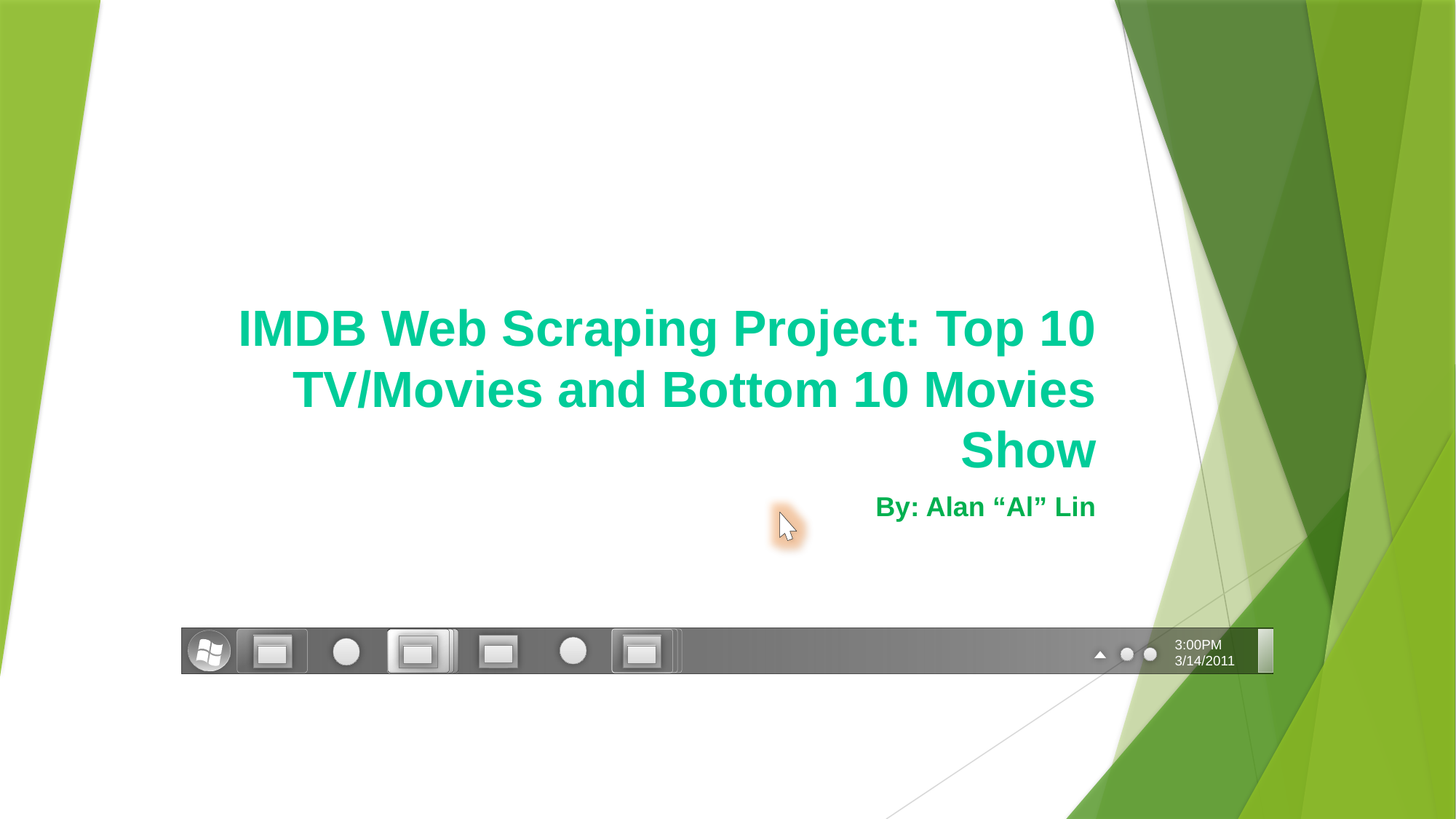

# IMDB Web Scraping Project: Top 10 TV/Movies and Bottom 10 Movies Show
By: Alan “Al” Lin

3:00PM
3/14/2011